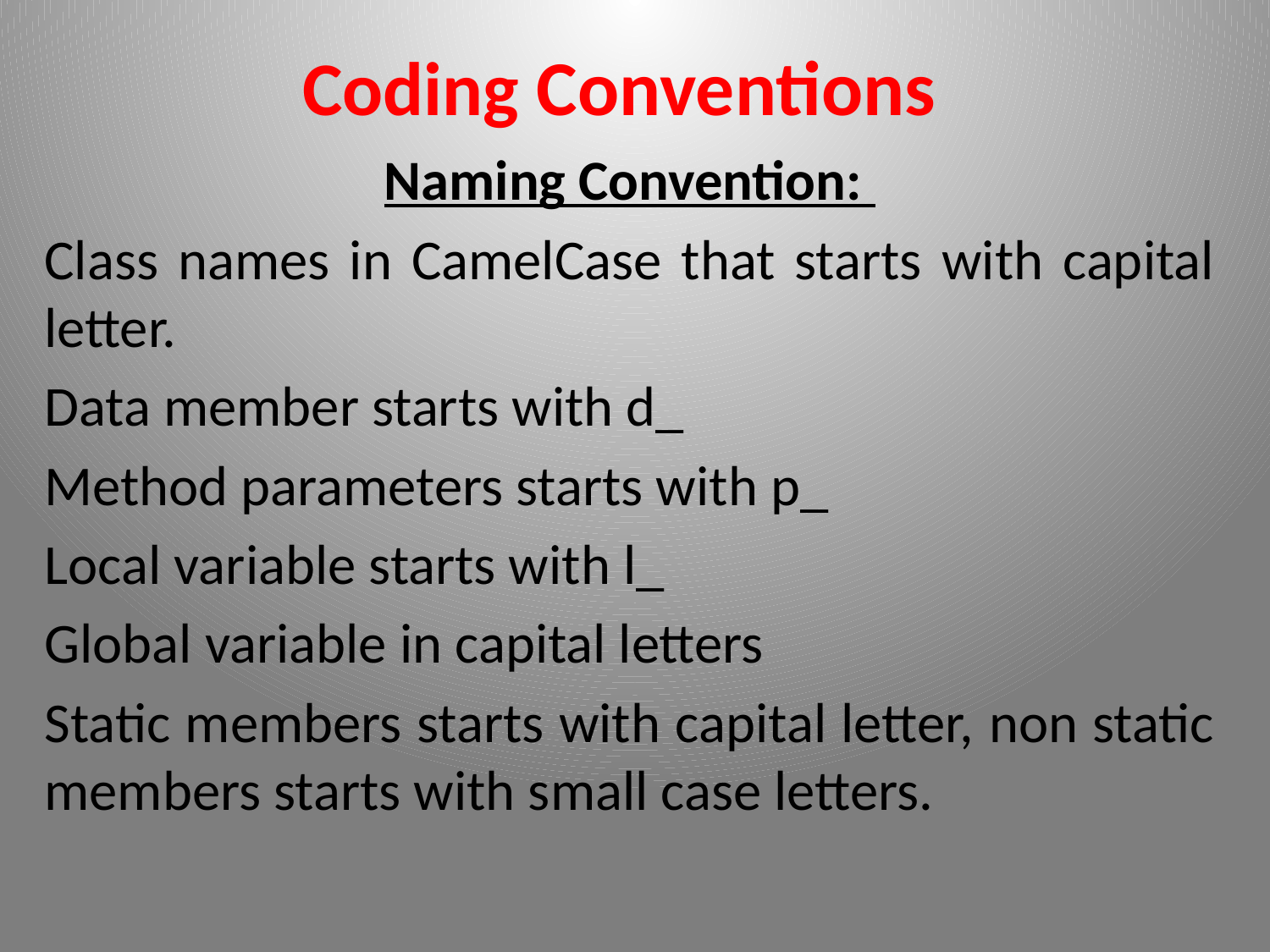

# Coding Conventions
Naming Convention:
Class names in CamelCase that starts with capital letter.
Data member starts with d_
Method parameters starts with p_
Local variable starts with l_
Global variable in capital letters
Static members starts with capital letter, non static members starts with small case letters.